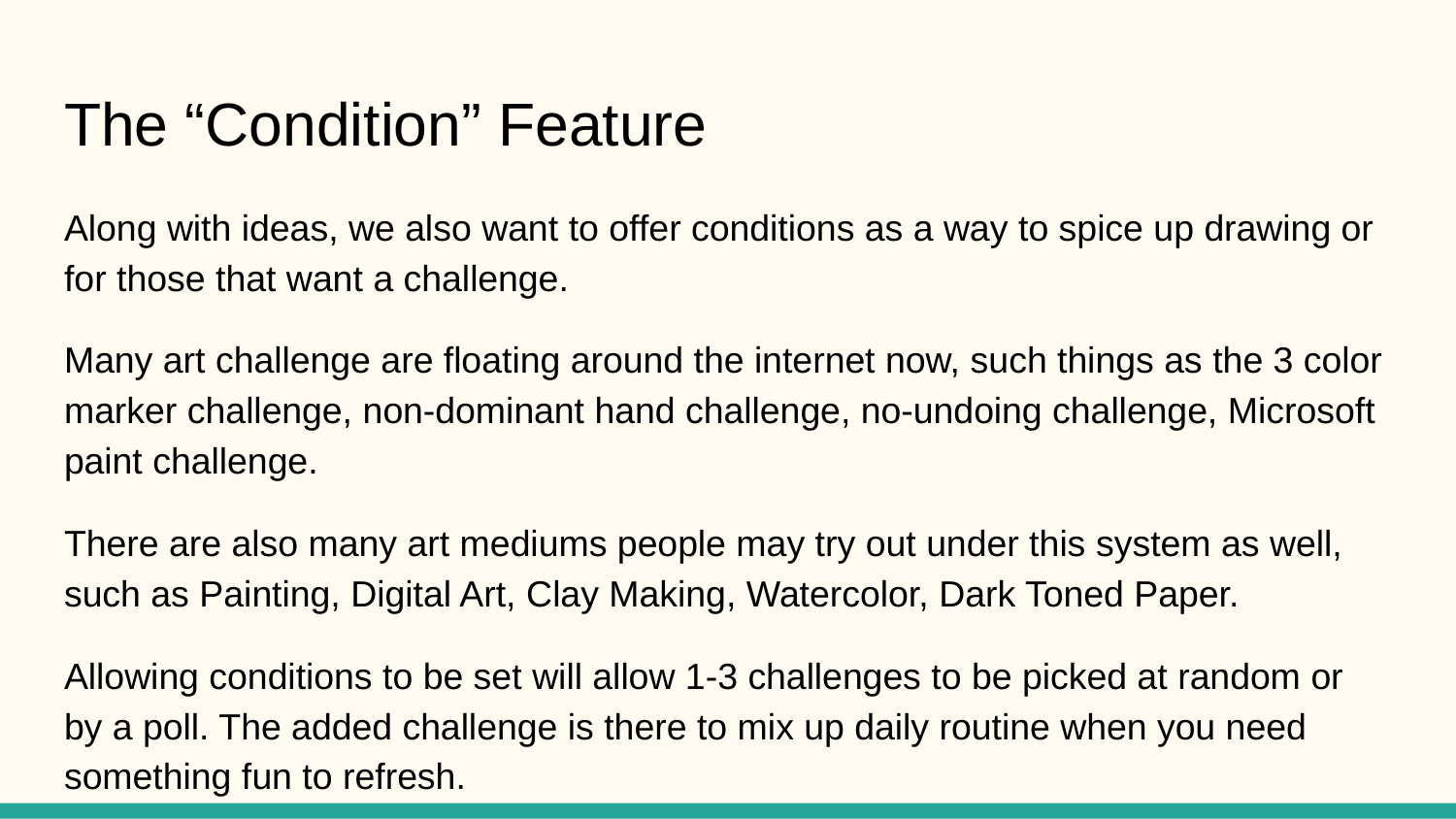

# The “Condition” Feature
Along with ideas, we also want to offer conditions as a way to spice up drawing or for those that want a challenge.
Many art challenge are floating around the internet now, such things as the 3 color marker challenge, non-dominant hand challenge, no-undoing challenge, Microsoft paint challenge.
There are also many art mediums people may try out under this system as well, such as Painting, Digital Art, Clay Making, Watercolor, Dark Toned Paper.
Allowing conditions to be set will allow 1-3 challenges to be picked at random or by a poll. The added challenge is there to mix up daily routine when you need something fun to refresh.